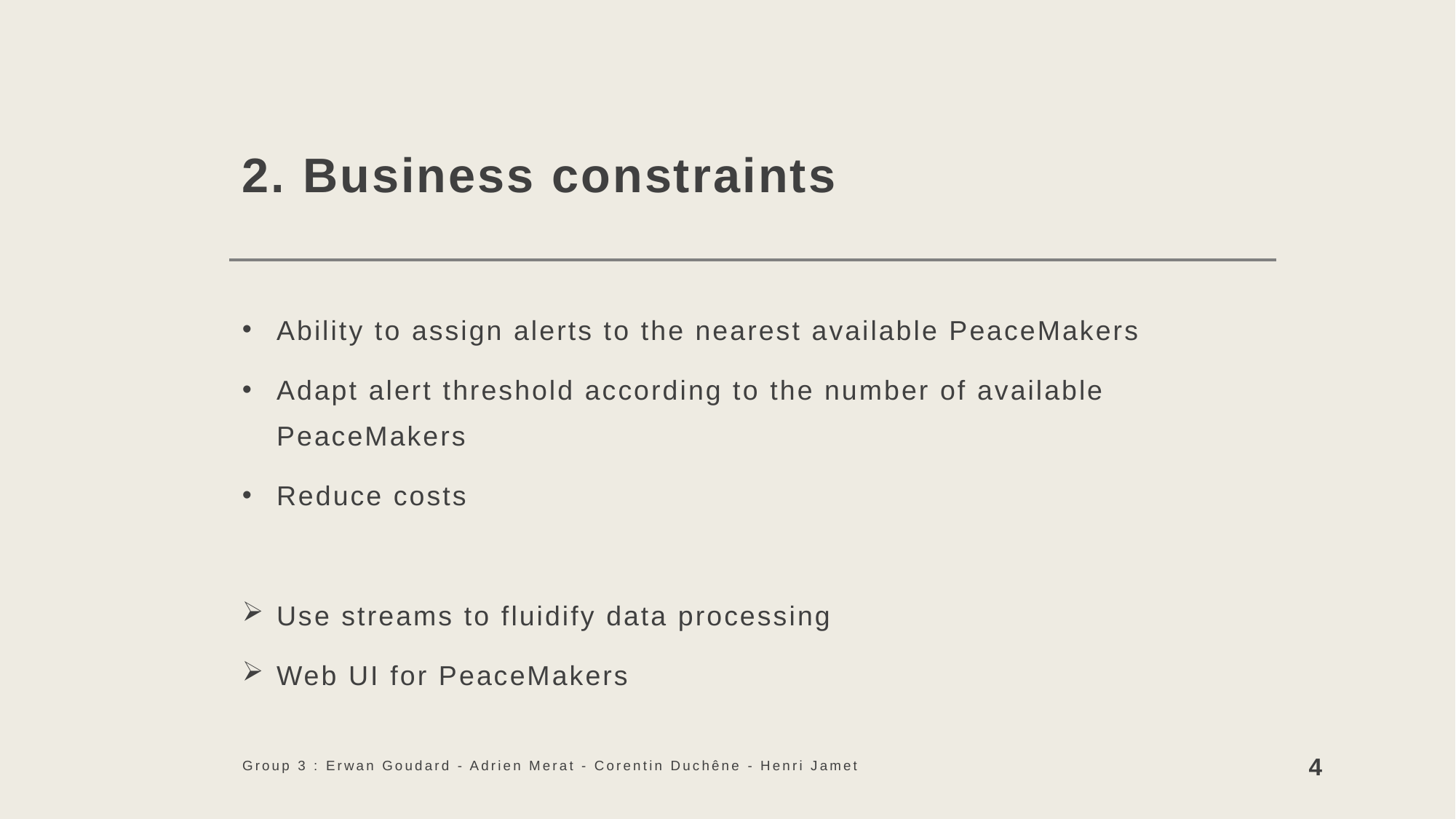

# 2. Business constraints
Ability to assign alerts to the nearest available PeaceMakers
Adapt alert threshold according to the number of available PeaceMakers
Reduce costs

Use streams to fluidify data processing
Web UI for PeaceMakers
4
Group 3 : Erwan Goudard - Adrien Merat - Corentin Duchêne - Henri Jamet